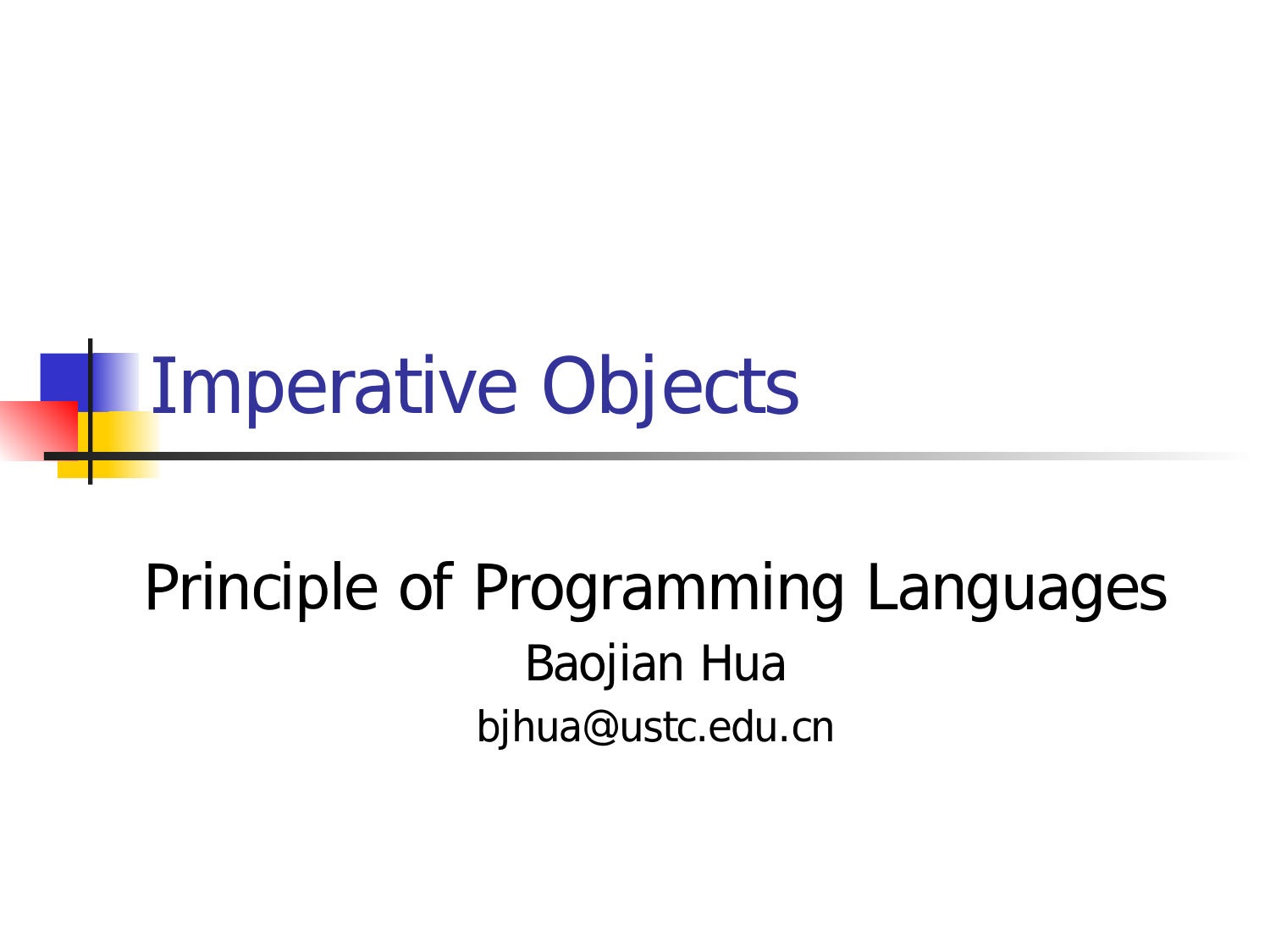

# Imperative Objects
Principle of Programming Languages
Baojian Hua
bjhua@ustc.edu.cn